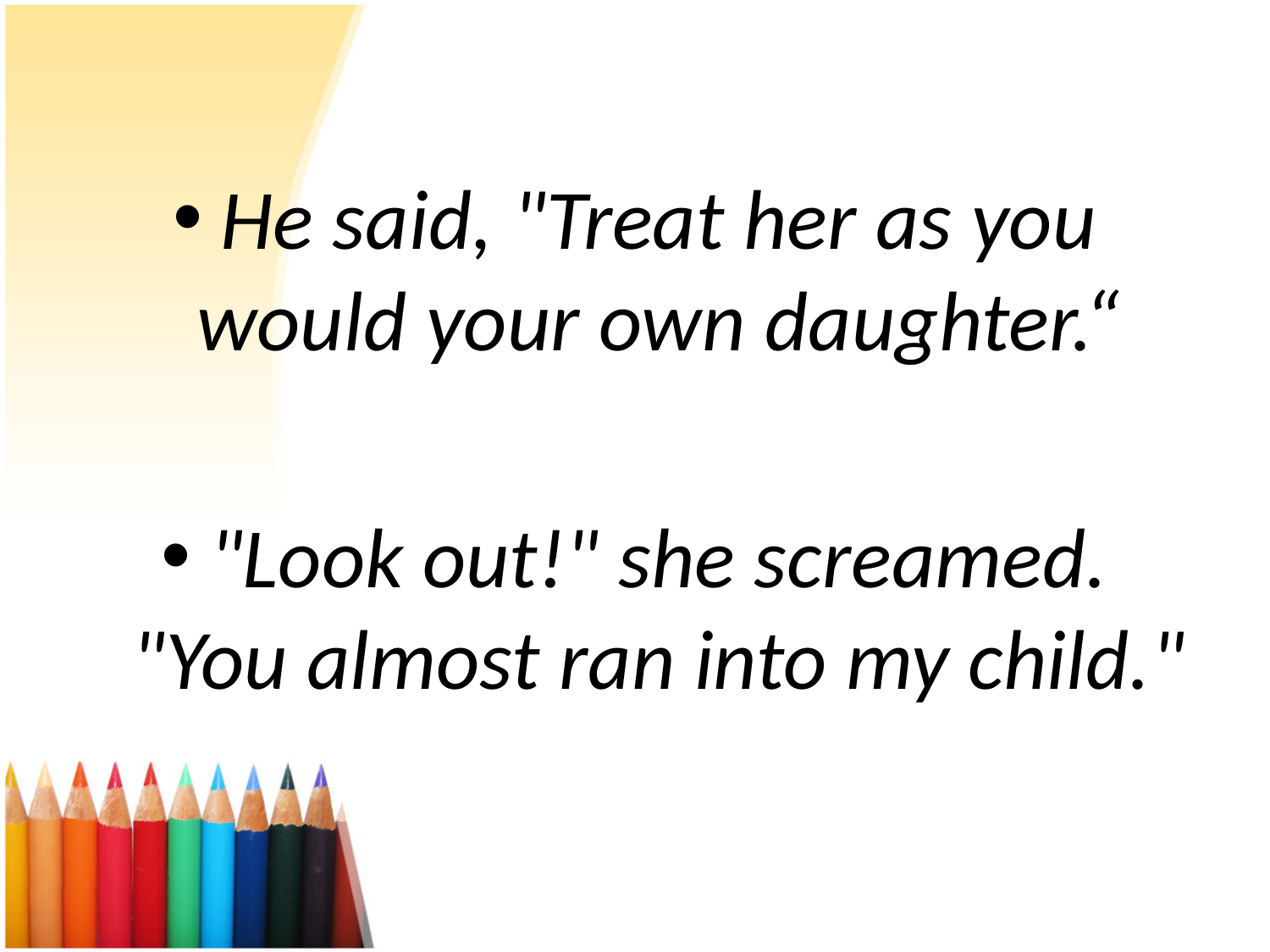

He said, "Treat her as you would your own daughter.“

"Look out!" she screamed. "You almost ran into my child."